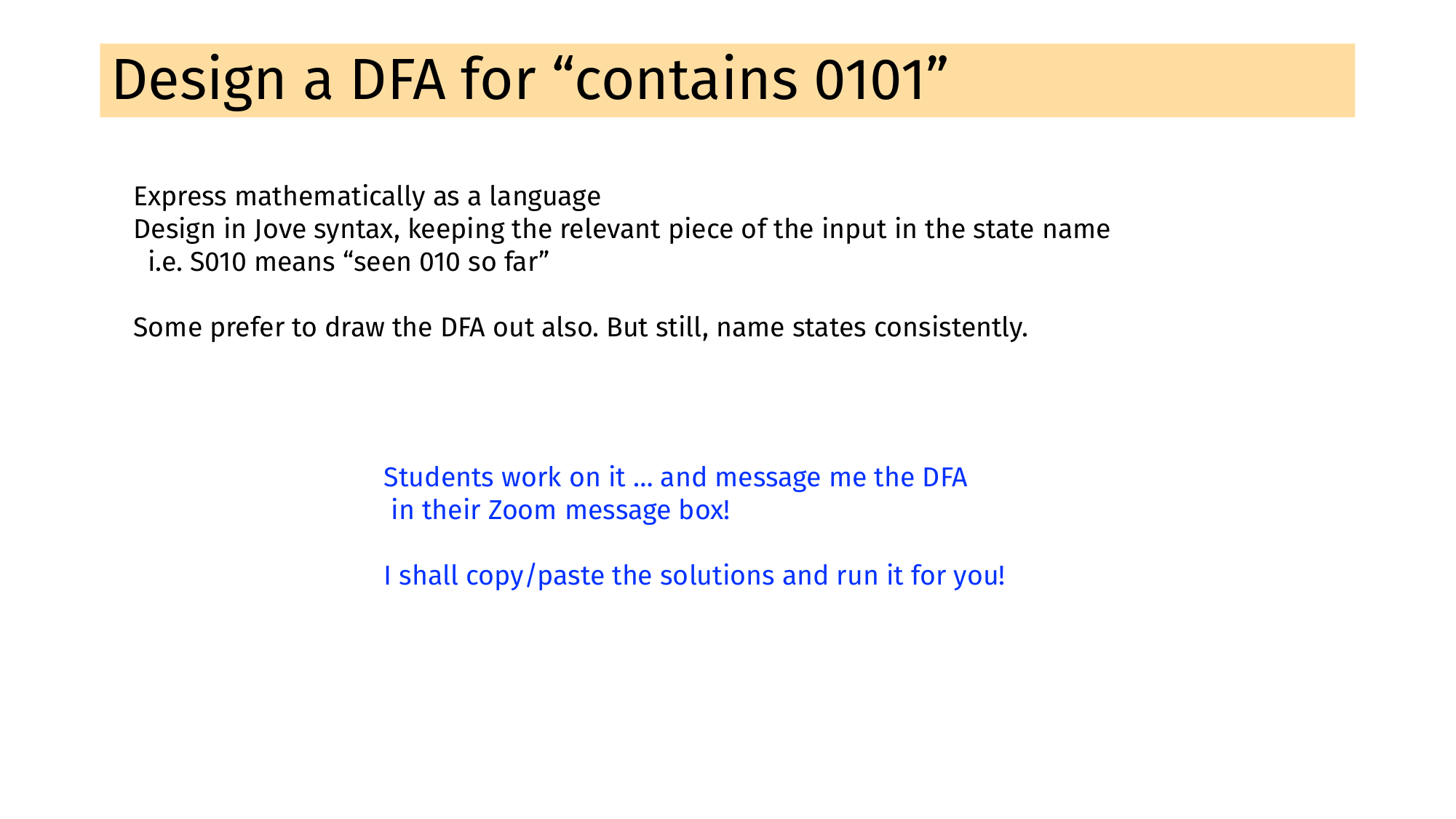

# Design a DFA for “contains 0101”
Express mathematically as a language
Design in Jove syntax, keeping the relevant piece of the input in the state name
  i.e. S010 means “seen 010 so far”

Some prefer to draw the DFA out also. But still, name states consistently.
Students work on it … and message me the DFA
 in their Zoom message box!

I shall copy/paste the solutions and run it for you!